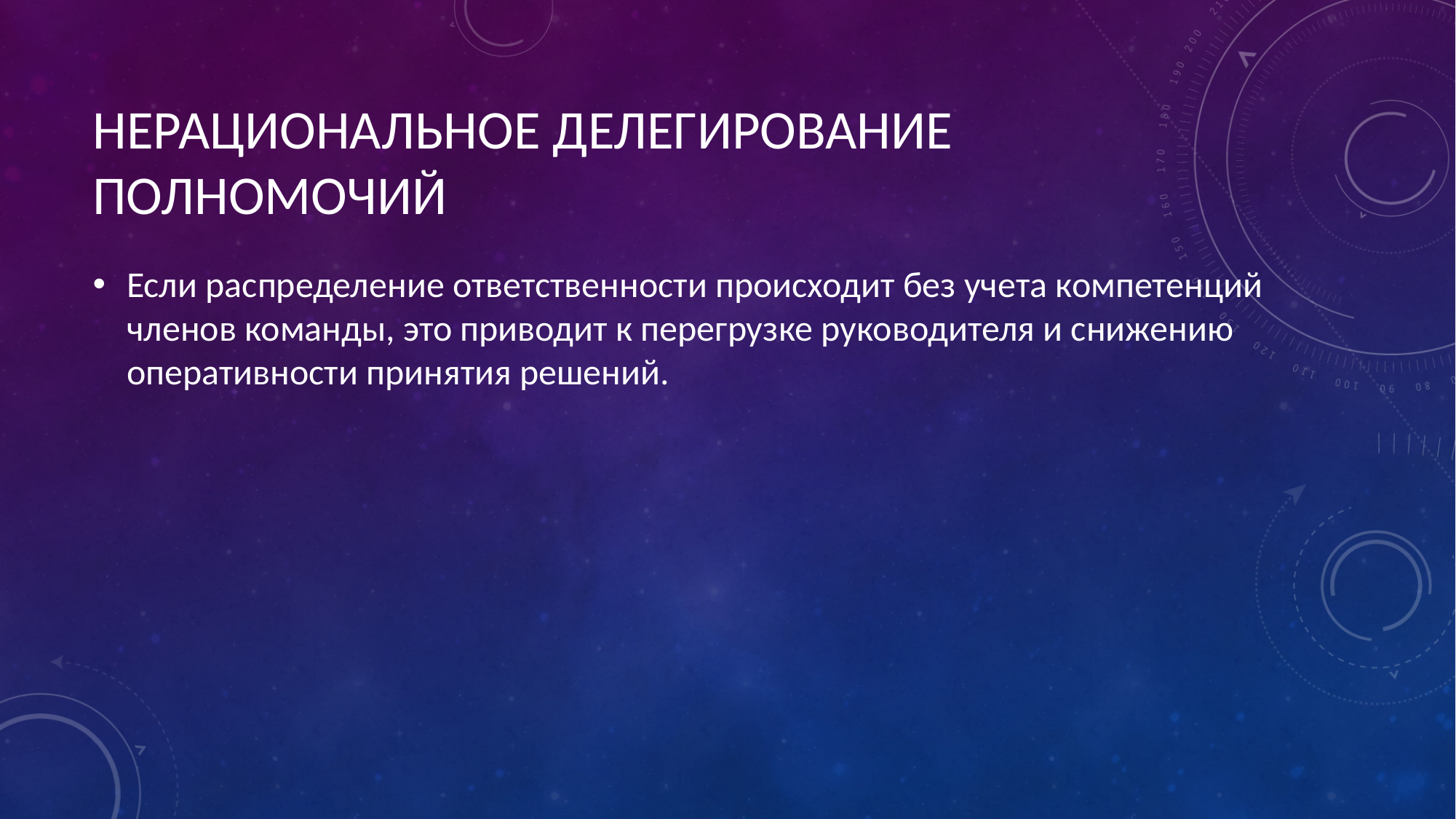

# Нерациональное делегирование полномочий
Если распределение ответственности происходит без учета компетенций членов команды, это приводит к перегрузке руководителя и снижению оперативности принятия решений.